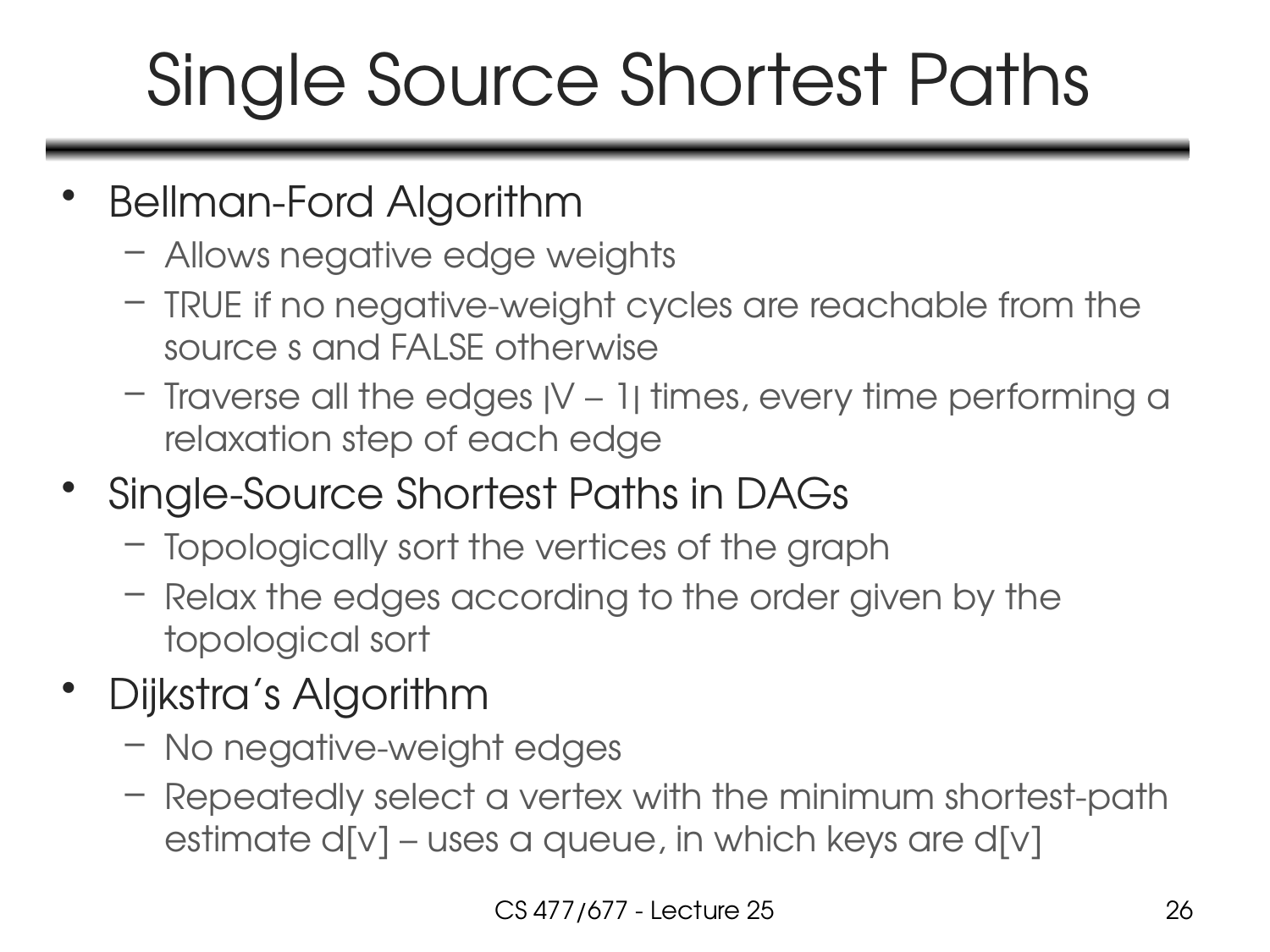

# Single Source Shortest Paths
Bellman-Ford Algorithm
Allows negative edge weights
TRUE if no negative-weight cycles are reachable from the source s and FALSE otherwise
Traverse all the edges |V – 1| times, every time performing a relaxation step of each edge
Single-Source Shortest Paths in DAGs
Topologically sort the vertices of the graph
Relax the edges according to the order given by the topological sort
Dijkstra’s Algorithm
No negative-weight edges
Repeatedly select a vertex with the minimum shortest-path estimate d[v] – uses a queue, in which keys are d[v]
CS 477/677 - Lecture 25
26